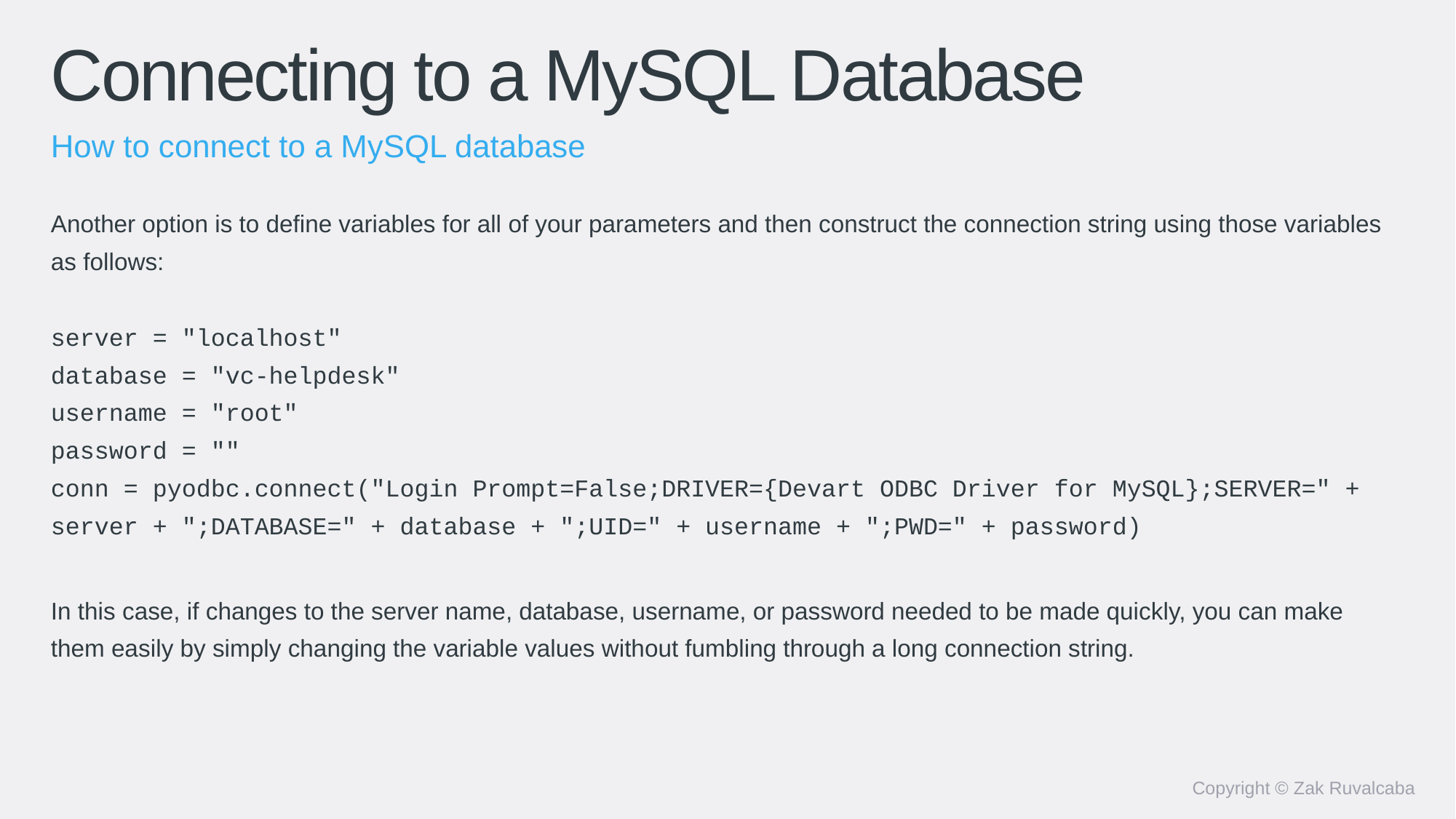

# Connecting to a MySQL Database
How to connect to a MySQL database
Another option is to define variables for all of your parameters and then construct the connection string using those variables as follows:
server = "localhost"
database = "vc-helpdesk"
username = "root"
password = ""
conn = pyodbc.connect("Login Prompt=False;DRIVER={Devart ODBC Driver for MySQL};SERVER=" + server + ";DATABASE=" + database + ";UID=" + username + ";PWD=" + password)

In this case, if changes to the server name, database, username, or password needed to be made quickly, you can make them easily by simply changing the variable values without fumbling through a long connection string.